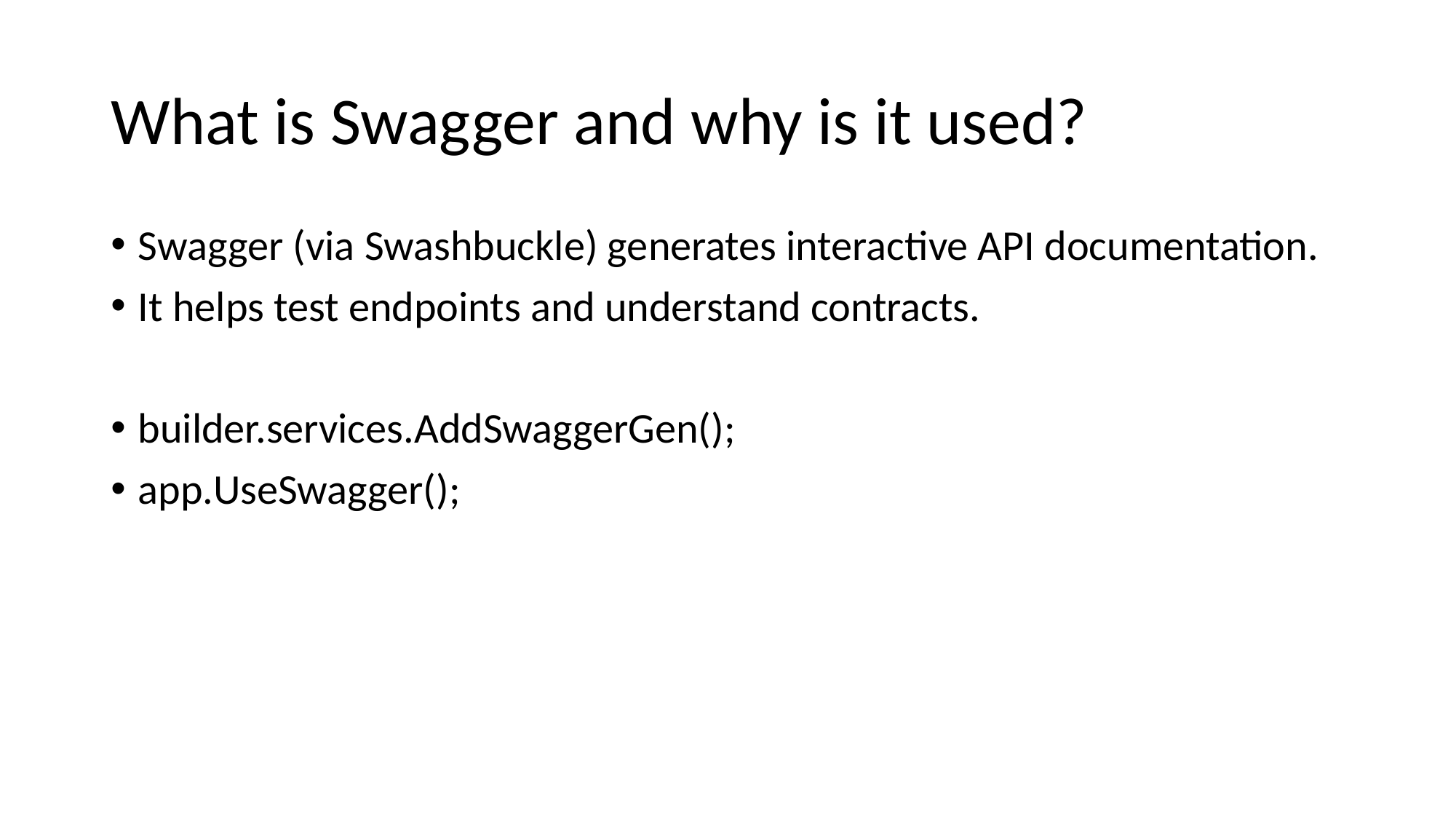

# What is Swagger and why is it used?
Swagger (via Swashbuckle) generates interactive API documentation.
It helps test endpoints and understand contracts.

builder.services.AddSwaggerGen();
app.UseSwagger();